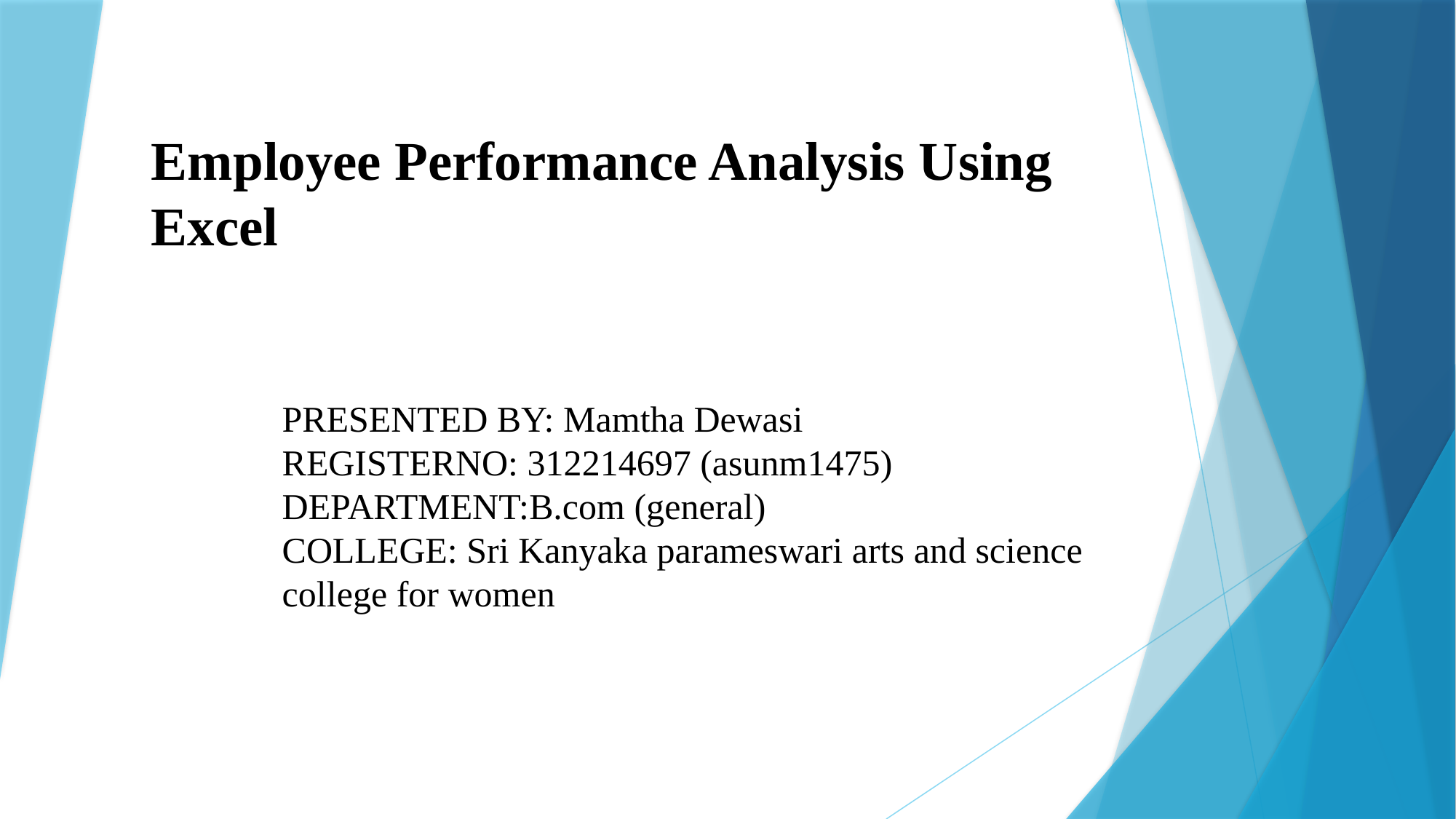

# Employee Performance Analysis Using Excel
PRESENTED BY: Mamtha Dewasi
REGISTERNO: 312214697 (asunm1475)
DEPARTMENT:B.com (general)
COLLEGE: Sri Kanyaka parameswari arts and science college for women